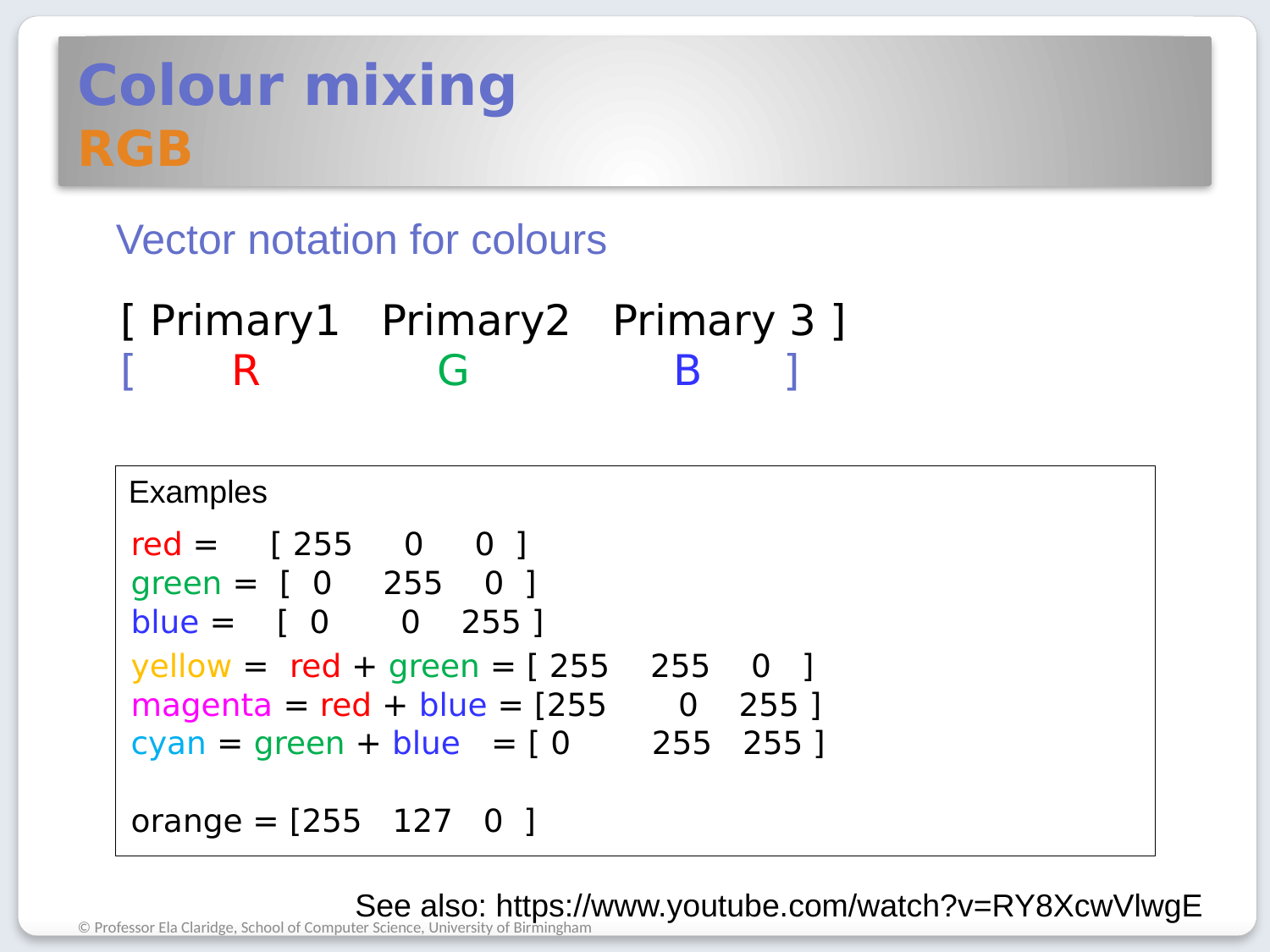

# Colour mixing RGB
Vector notation for colours
[ Primary1   Primary2   Primary 3 ]
[       R             G               B      ]

Examples

red =     [ 255     0     0  ]
green =  [  0     255    0  ]
blue =    [  0       0    255 ]

yellow =  red + green = [ 255    255    0   ]
magenta = red + blue = [255       0    255 ]
cyan = green + blue   = [ 0        255   255 ]

orange = [255   127   0  ]

See also: https://www.youtube.com/watch?v=RY8XcwVlwgE
© Professor Ela Claridge, School of Computer Science, University of Birmingham